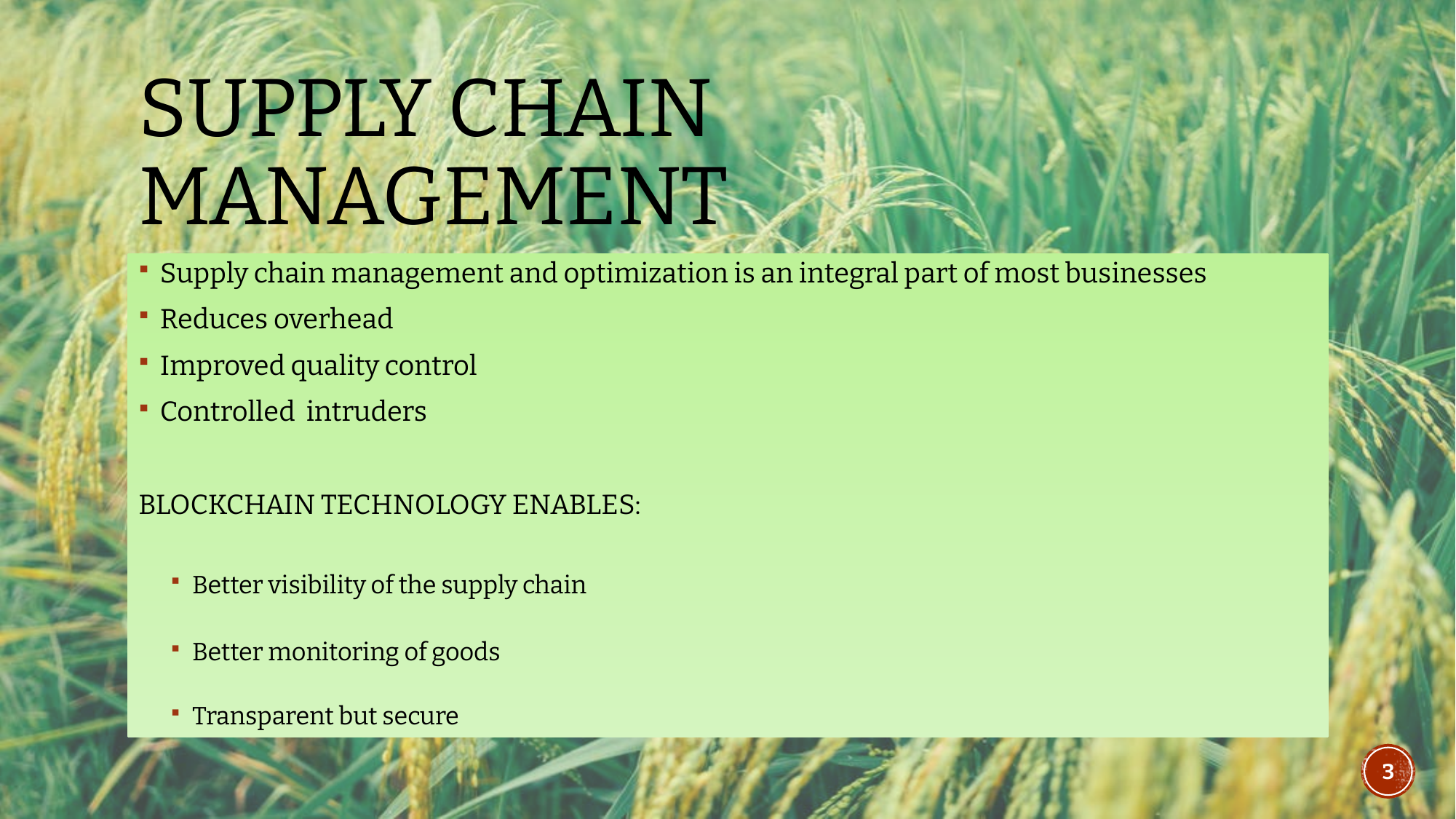

# Supply chain management
Supply chain management and optimization is an integral part of most businesses
Reduces overhead
Improved quality control
Controlled  intruders

BLOCKCHAIN TECHNOLOGY ENABLES:

Better visibility of the supply chain

Better monitoring of goods

Transparent but secure

3